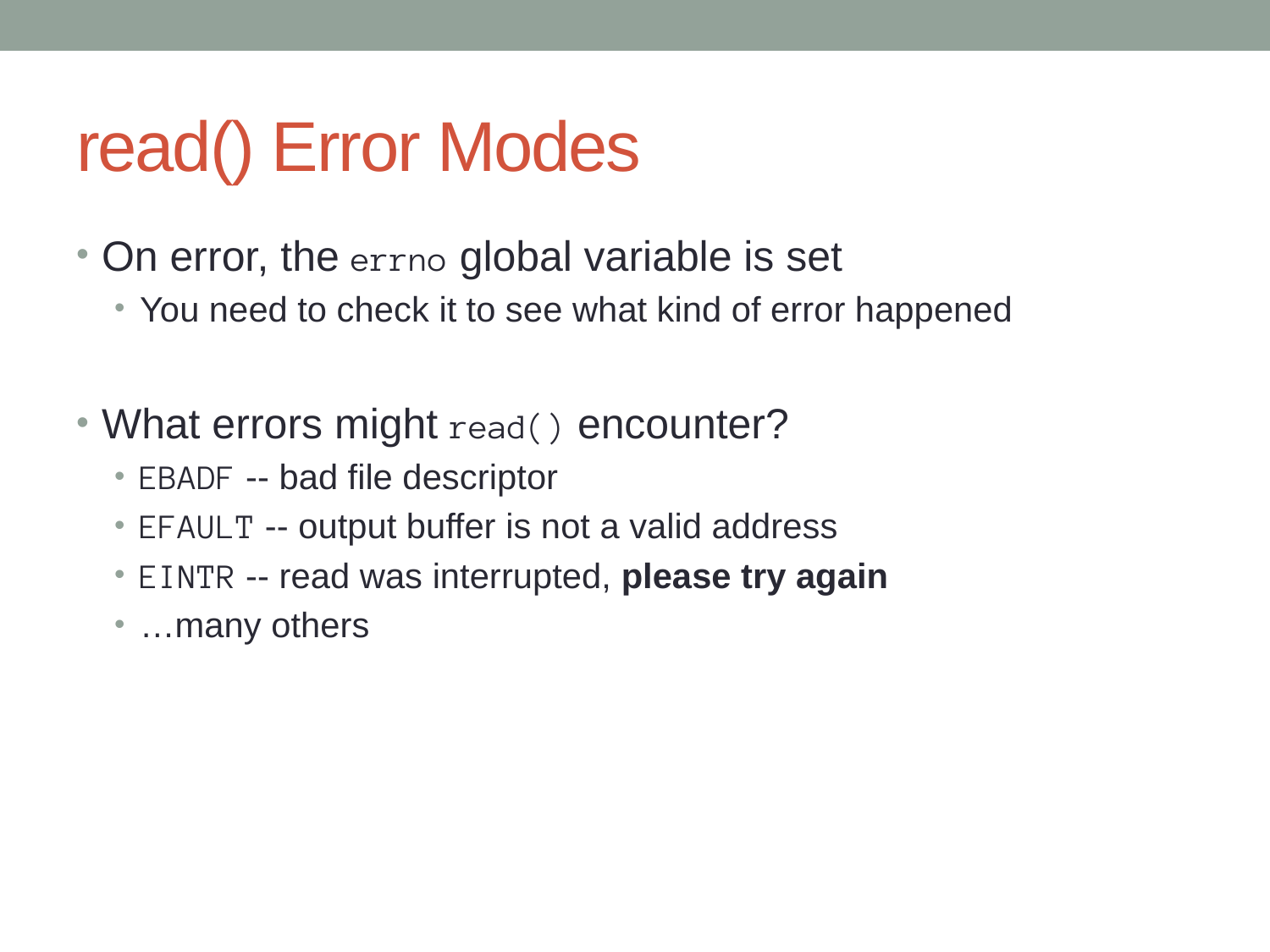

# read() Error Modes
On error, the errno global variable is set
You need to check it to see what kind of error happened

What errors might read() encounter?
EBADF -- bad file descriptor
EFAULT -- output buffer is not a valid address
EINTR -- read was interrupted, please try again
…many others